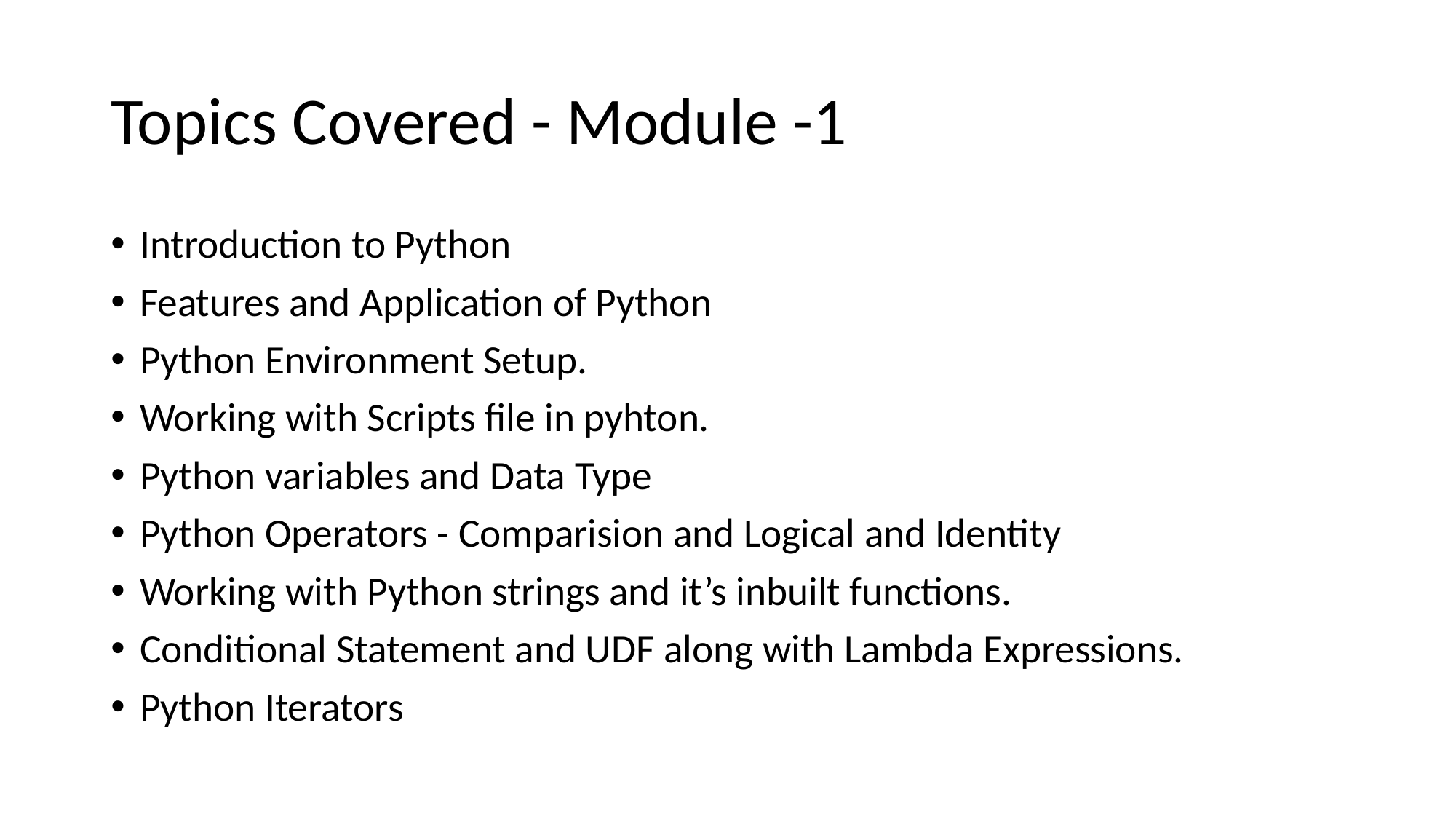

# Topics Covered - Module -1
Introduction to Python
Features and Application of Python
Python Environment Setup.
Working with Scripts file in pyhton.
Python variables and Data Type
Python Operators - Comparision and Logical and Identity
Working with Python strings and it’s inbuilt functions.
Conditional Statement and UDF along with Lambda Expressions.
Python Iterators